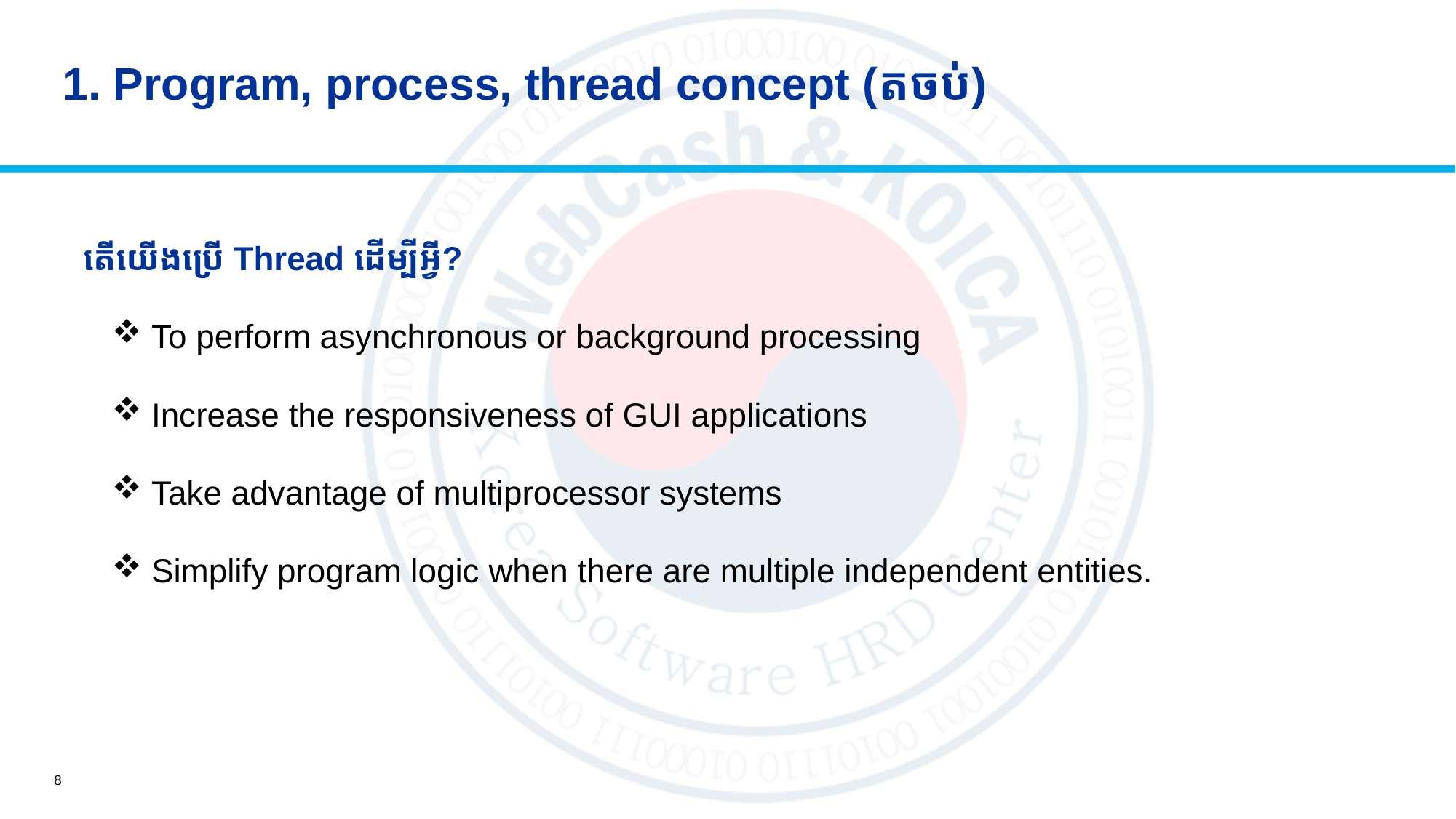

# 1. Program, process, thread concept (តចប់)
តើយើងប្រើ Thread ដើម្បីអ្វី?
 To perform asynchronous or background processing
 Increase the responsiveness of GUI applications
 Take advantage of multiprocessor systems
 Simplify program logic when there are multiple independent entities.

8